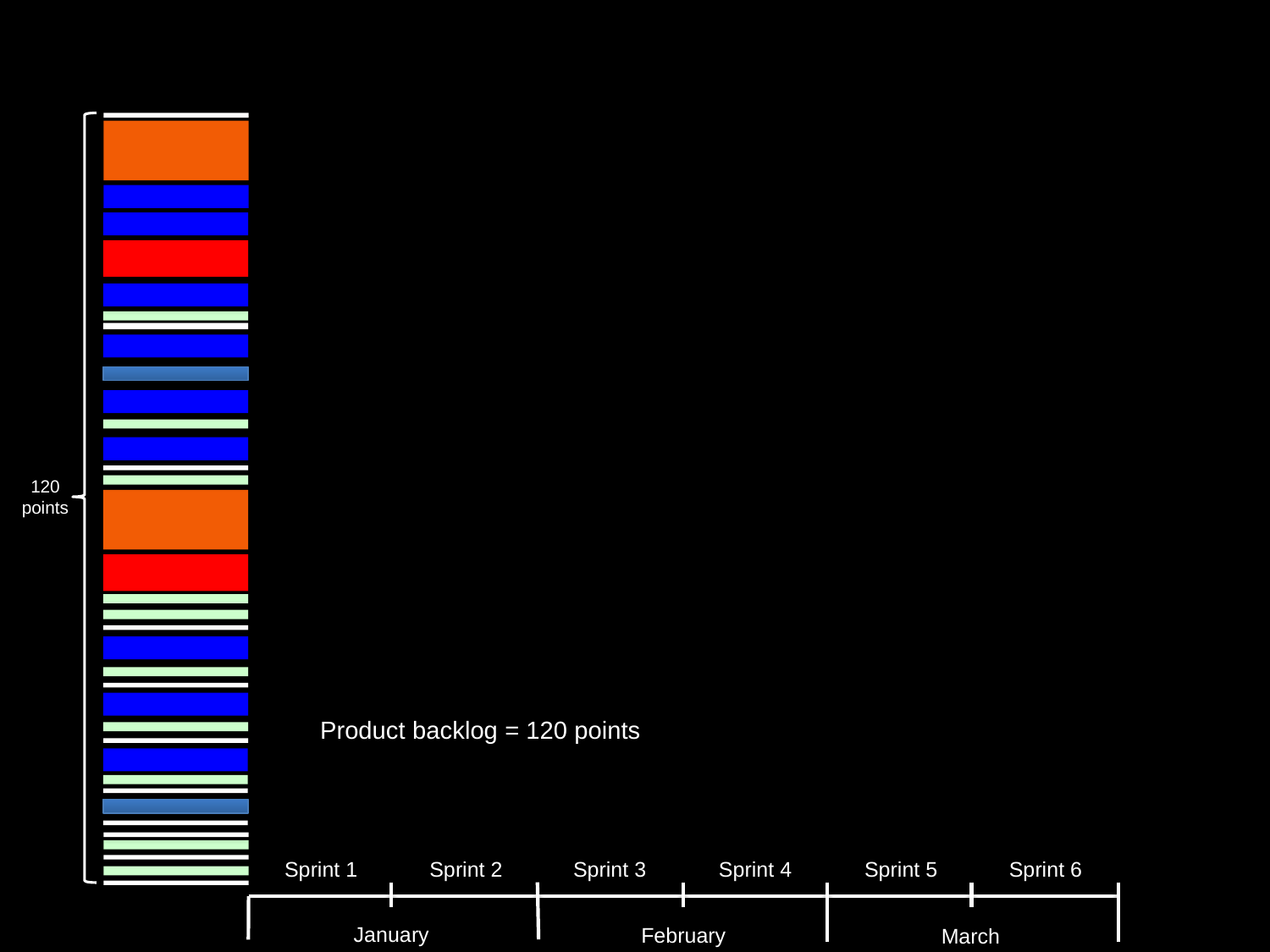

120
points

Product backlog = 120 points

Sprint 2
Sprint 3
Sprint 1
Sprint 4
Sprint 5
Sprint 6
January
February
March